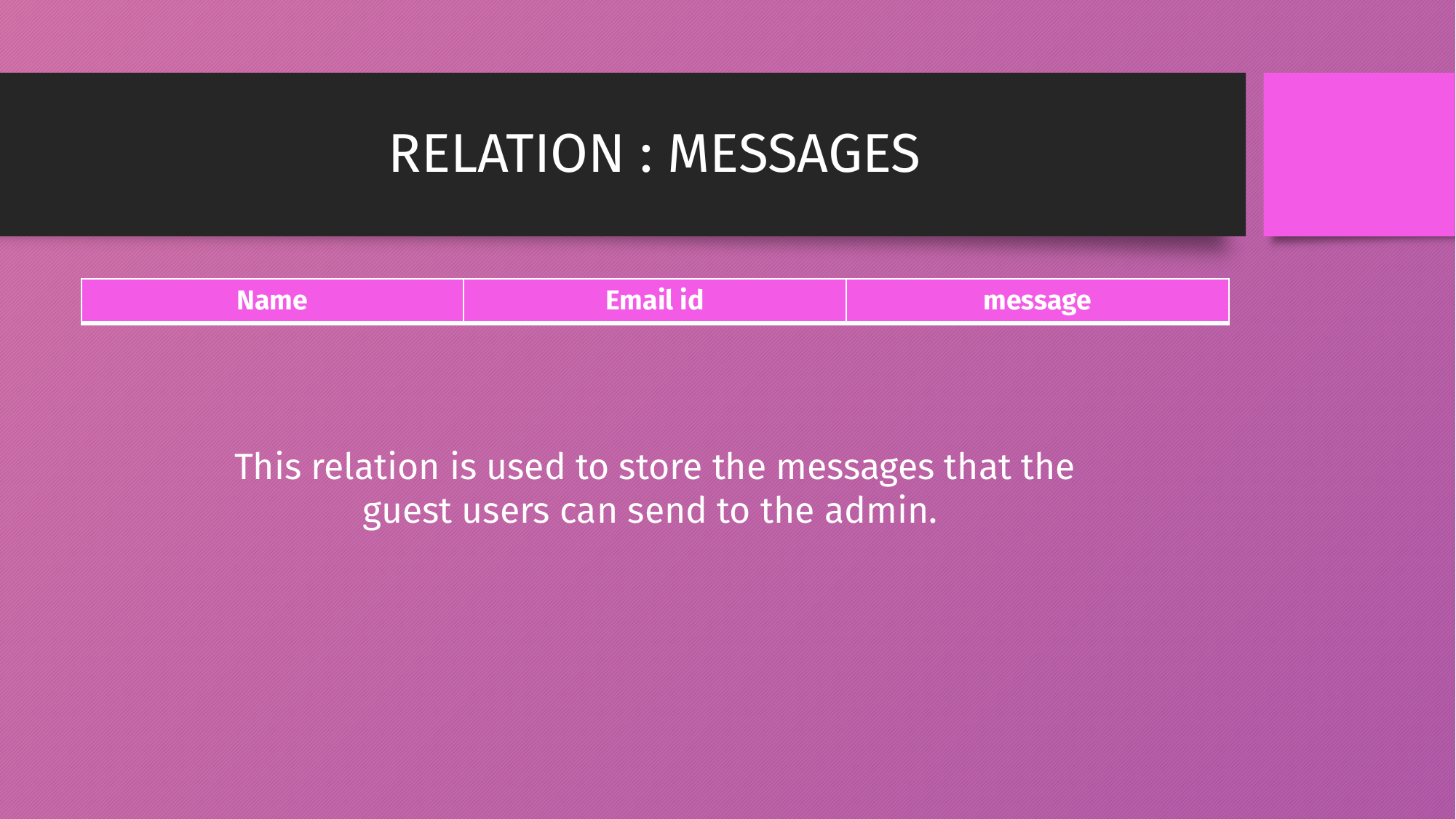

# RELATION : MESSAGES
| Name | Email id | message |
| --- | --- | --- |
This relation is used to store the messages that the guest users can send to the admin.